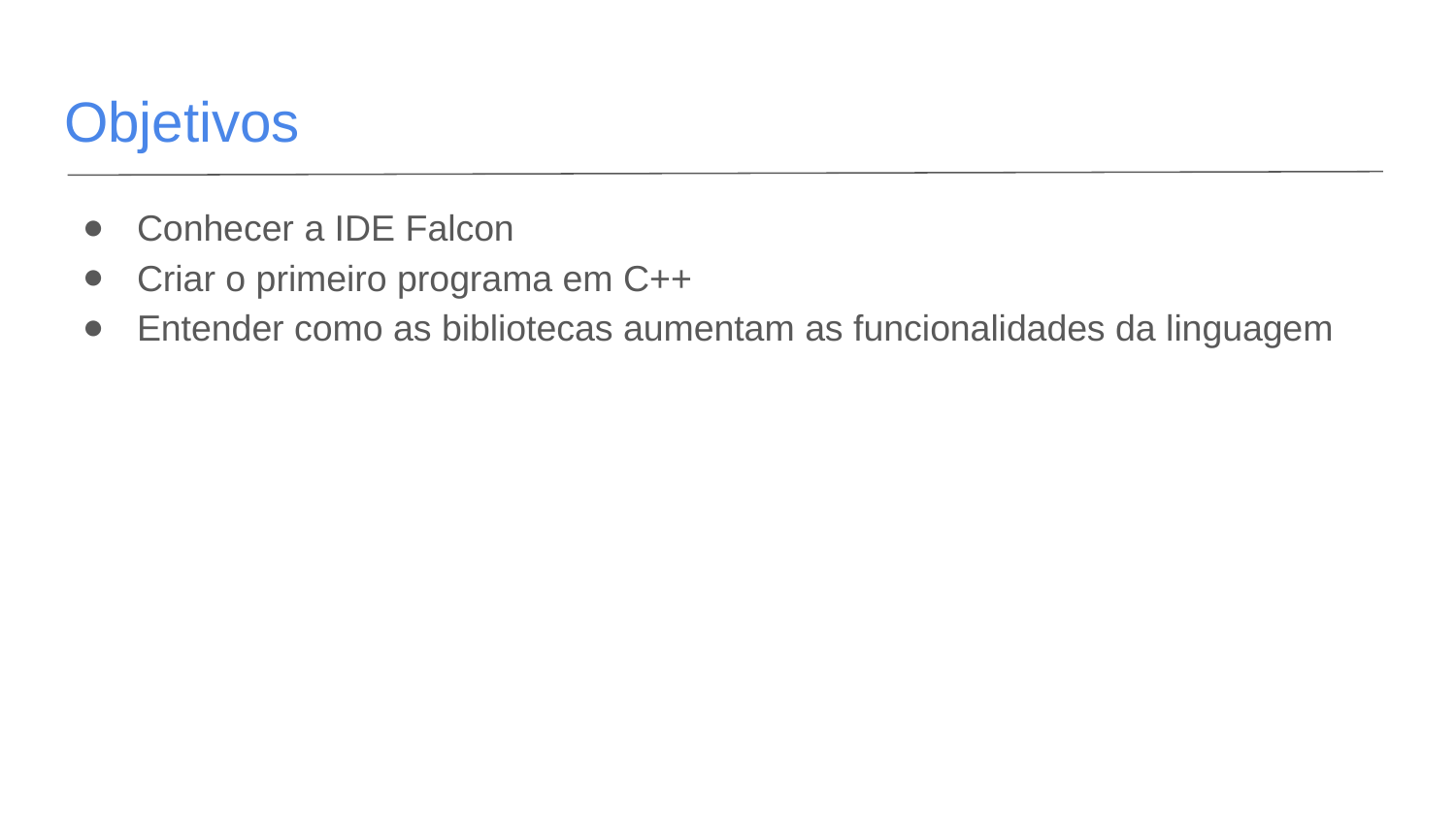

# Objetivos
Conhecer a IDE Falcon
Criar o primeiro programa em C++
Entender como as bibliotecas aumentam as funcionalidades da linguagem